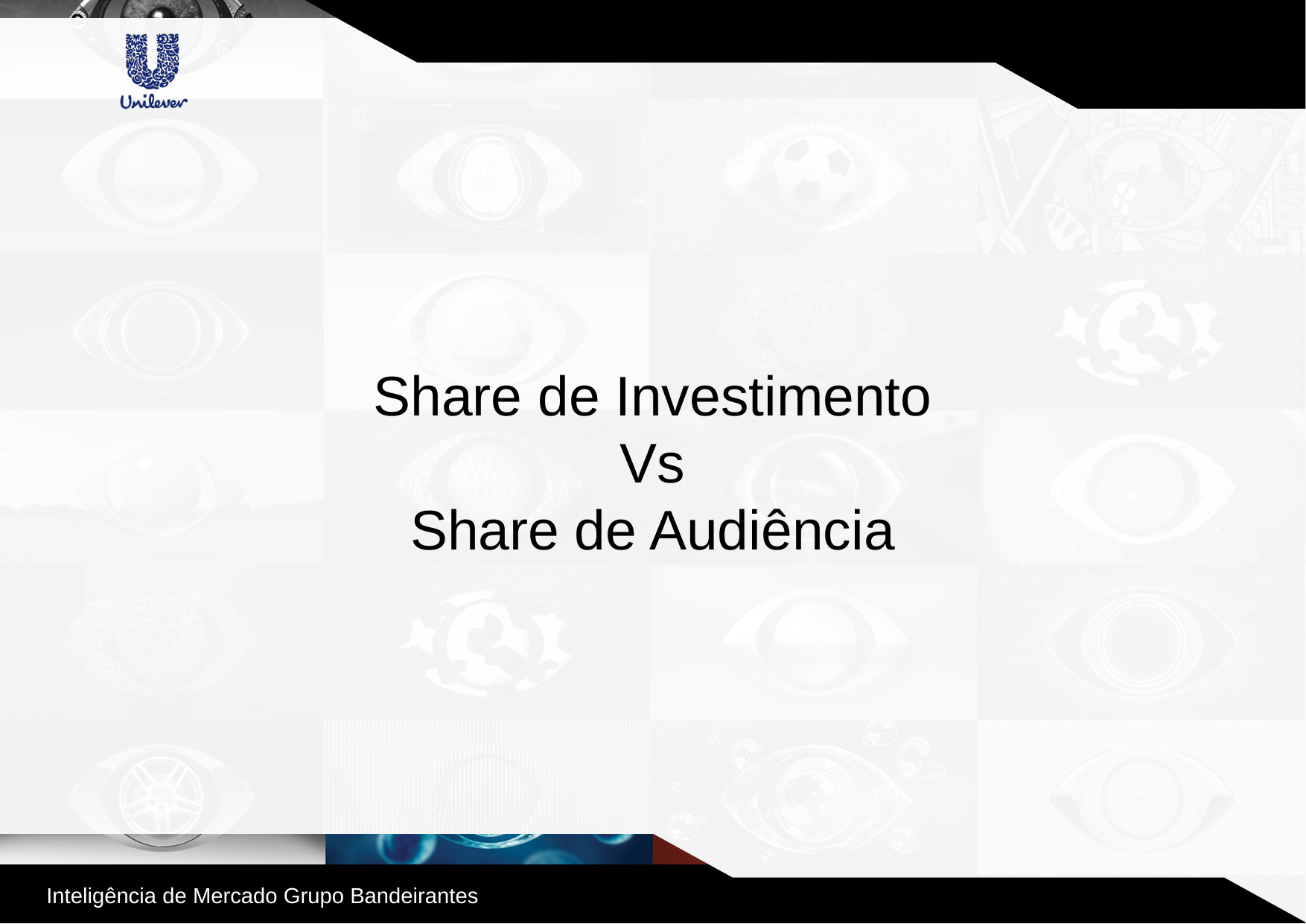

Share de Investimento
Vs
Share de Audiência